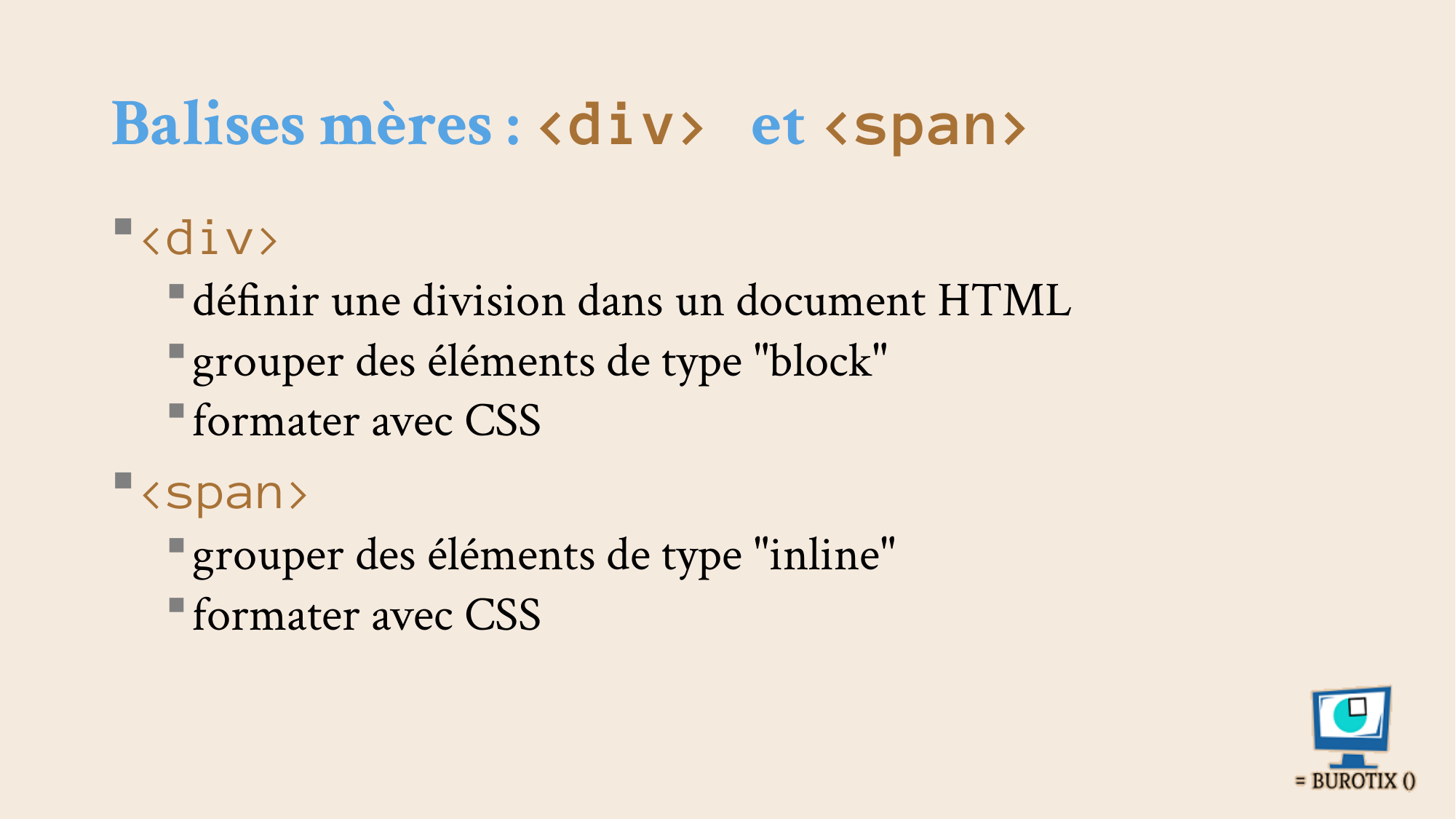

# Balises mères : <div> et <span>
<div>
définir une division dans un document HTML
grouper des éléments de type "block"
formater avec CSS
<span>
grouper des éléments de type "inline"
formater avec CSS